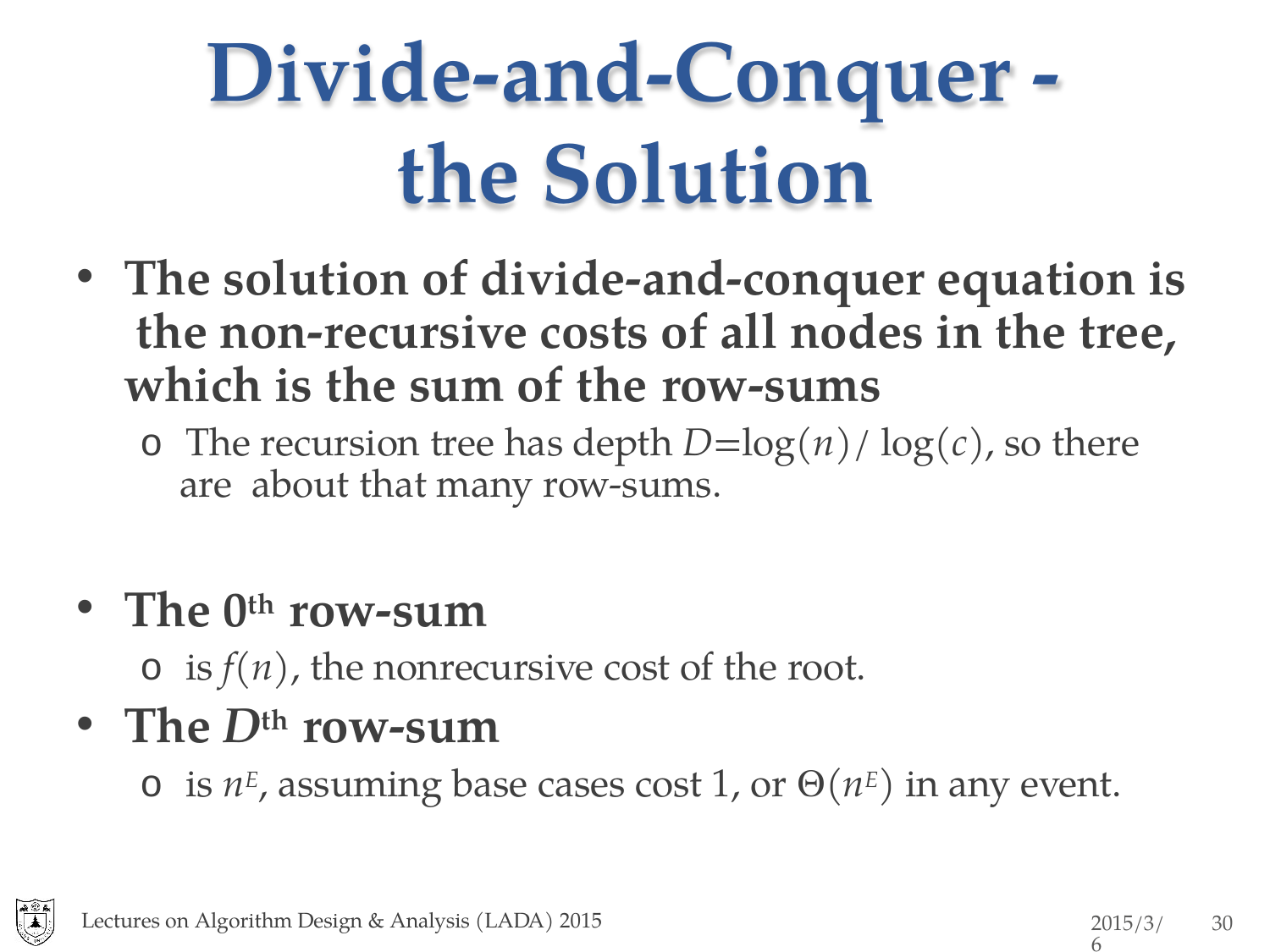

# Divide-and-Conquer -  the Solution

The solution of divide-and-conquer equation is  the non-recursive costs of all nodes in the tree,  which is the sum of the row-sums
o The recursion tree has depth D=log(n)/ log(c), so there are  about that many row-sums.

The 0th row-sum
o is f(n), the nonrecursive cost of the root.
The Dth row-sum
o is nE, assuming base cases cost 1, or Θ(nE) in any event.
Lectures on Algorithm Design & Analysis (LADA) 2015
30
2015/3/6